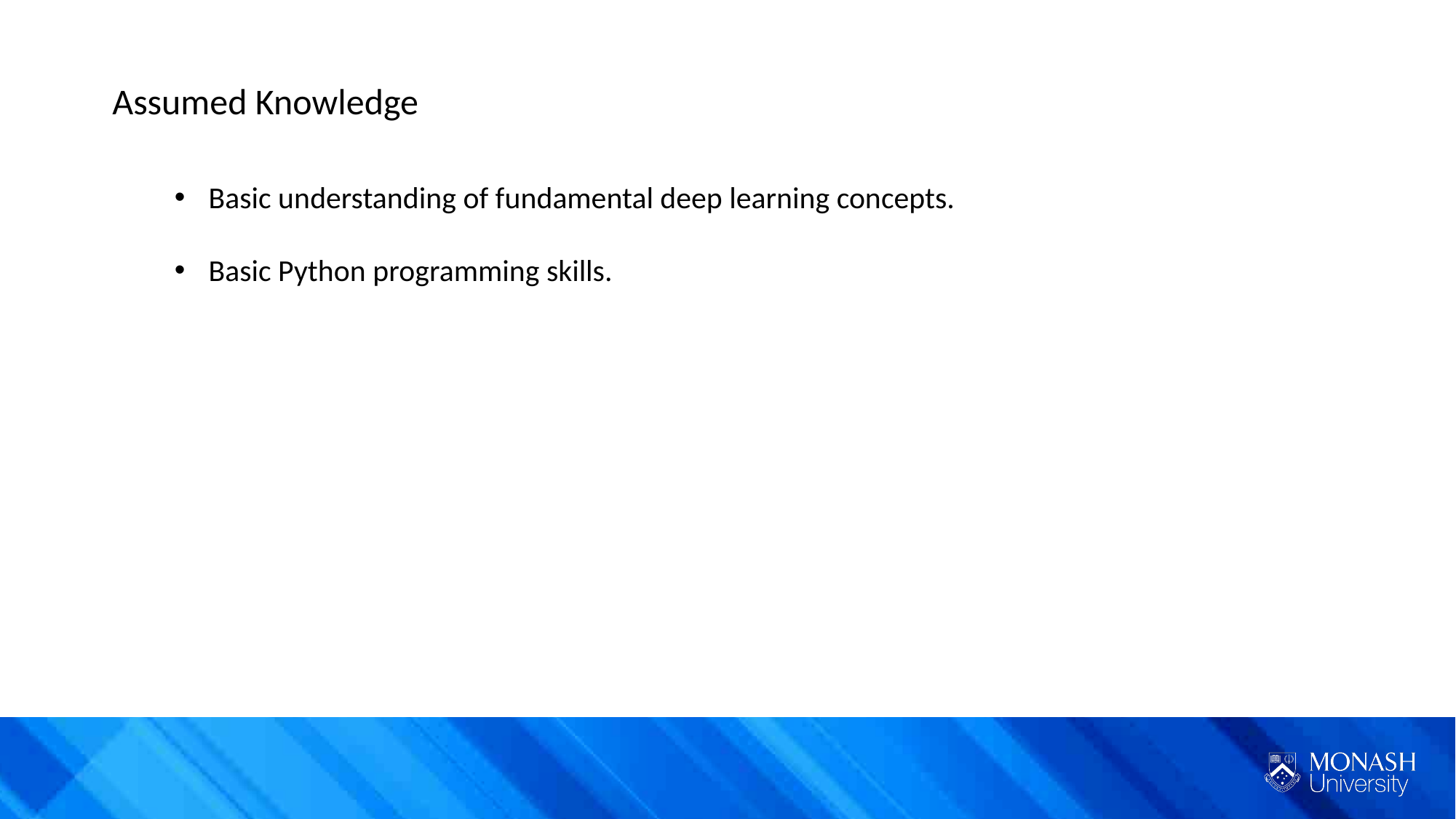

Assumed Knowledge
Basic understanding of fundamental deep learning concepts.
Basic Python programming skills.